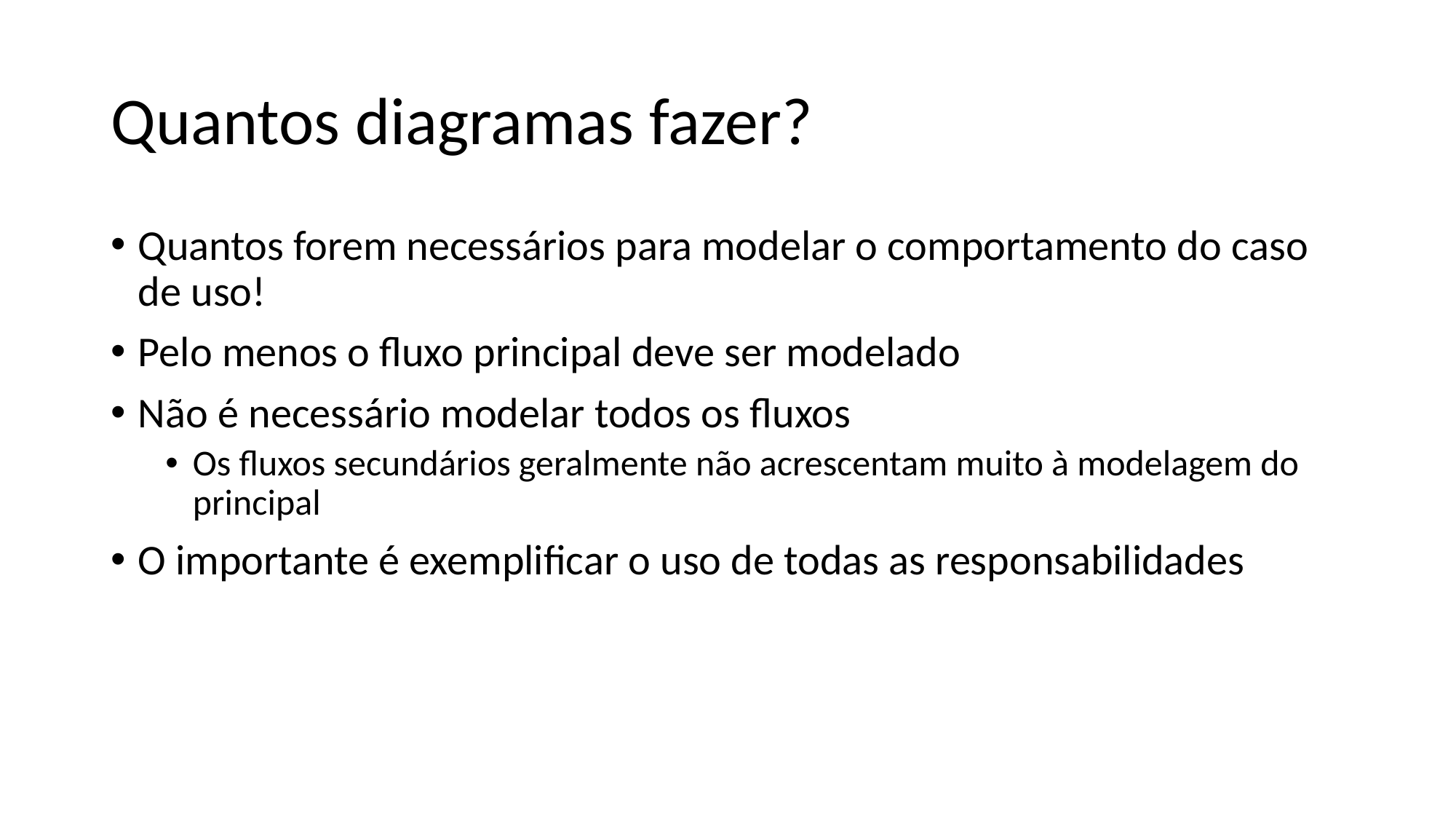

# Quantos diagramas fazer?
Quantos forem necessários para modelar o comportamento do caso de uso!
Pelo menos o fluxo principal deve ser modelado
Não é necessário modelar todos os fluxos
Os fluxos secundários geralmente não acrescentam muito à modelagem do principal
O importante é exemplificar o uso de todas as responsabilidades